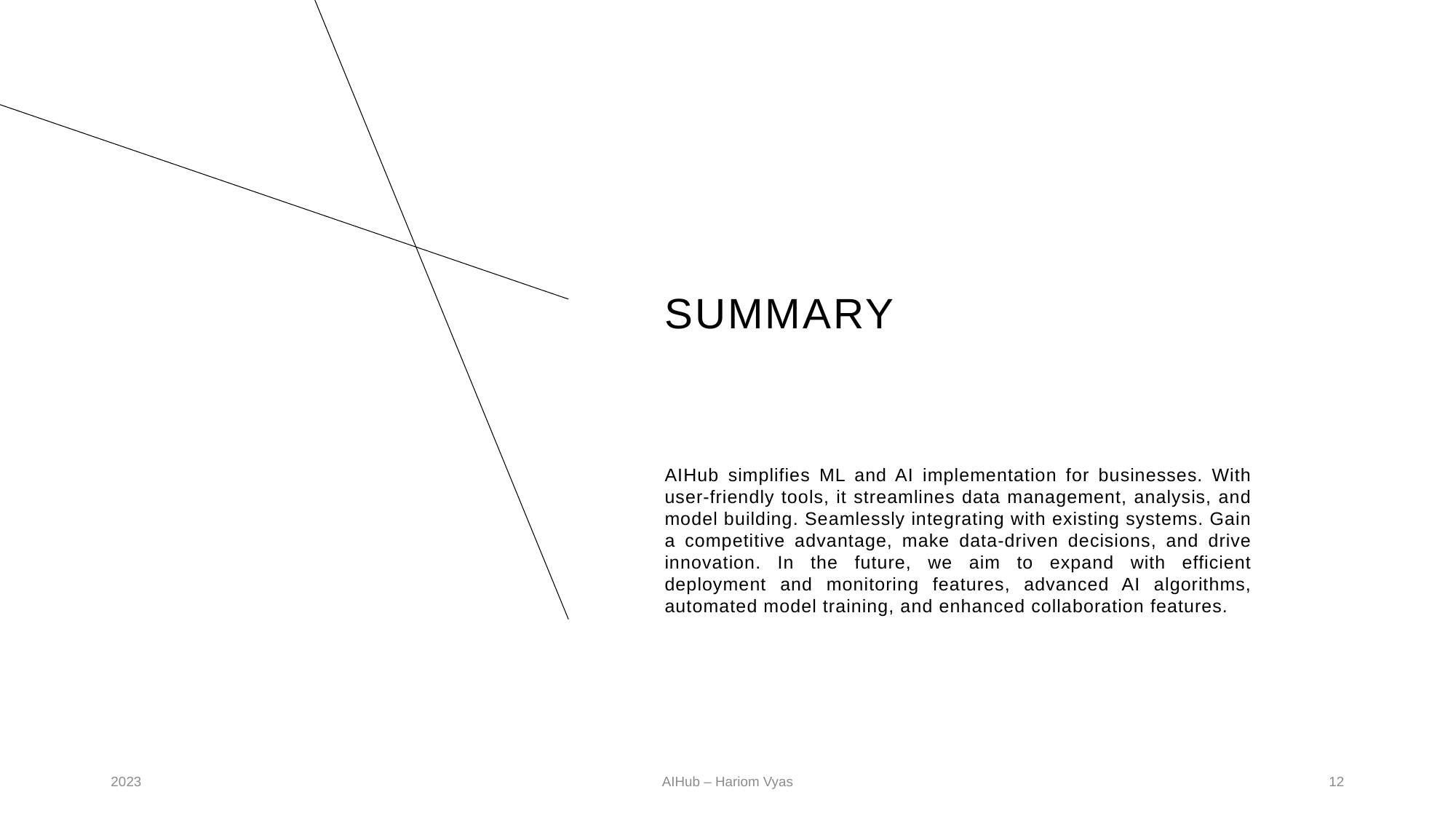

# SUMMARY
AIHub simplifies ML and AI implementation for businesses. With user-friendly tools, it streamlines data management, analysis, and model building. Seamlessly integrating with existing systems. Gain a competitive advantage, make data-driven decisions, and drive innovation. In the future, we aim to expand with efficient deployment and monitoring features, advanced AI algorithms, automated model training, and enhanced collaboration features.
2023
AIHub – Hariom Vyas
12